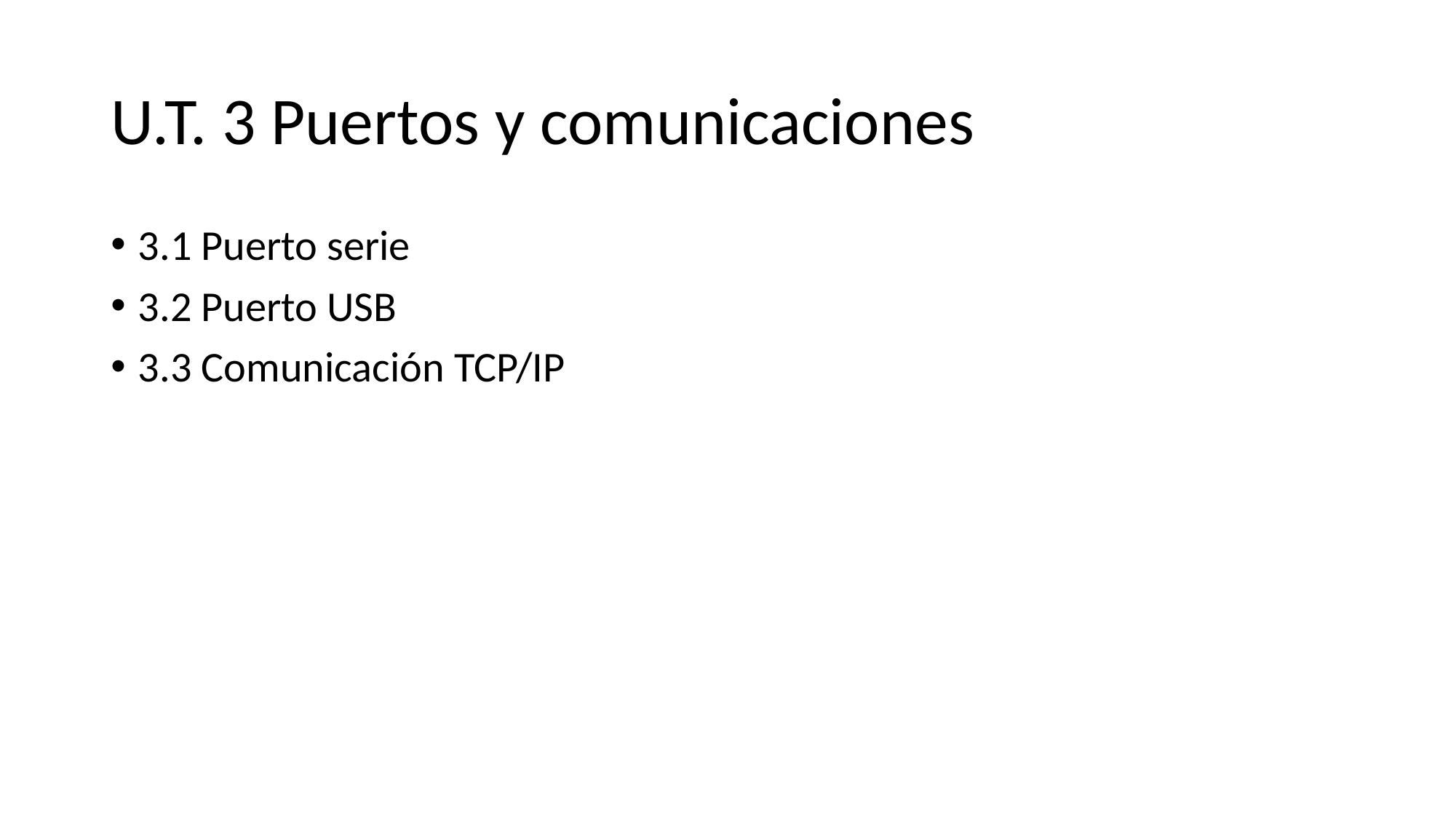

# U.T. 3 Puertos y comunicaciones
3.1 Puerto serie
3.2 Puerto USB
3.3 Comunicación TCP/IP